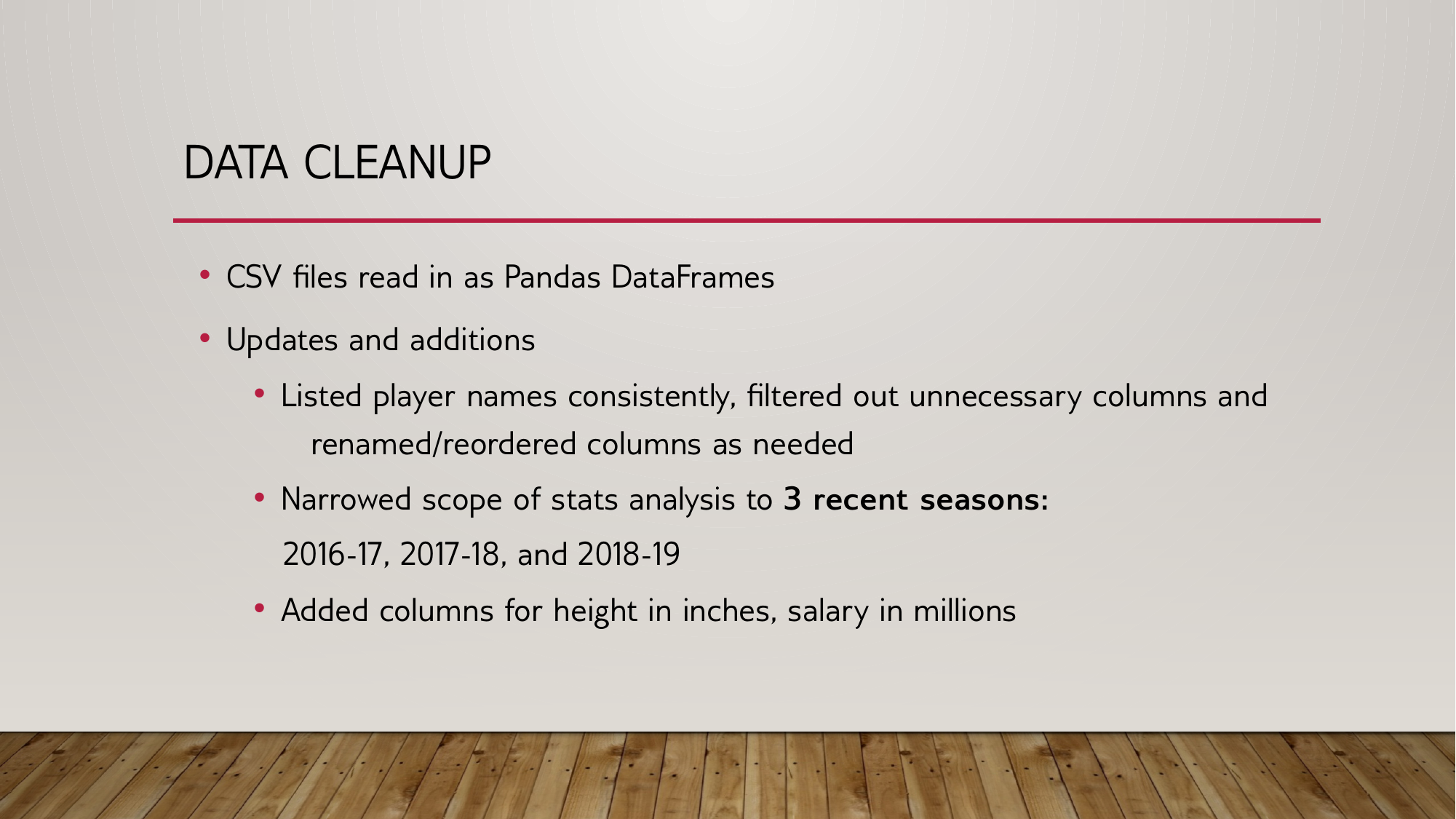

# Data cleanup

CSV files read in as Pandas DataFrames
Updates and additions
Listed player names consistently, filtered out unnecessary columns and       renamed/reordered columns as needed
Narrowed scope of stats analysis to 3 recent seasons:
   2016-17, 2017-18, and 2018-19
Added columns for height in inches, salary in millions